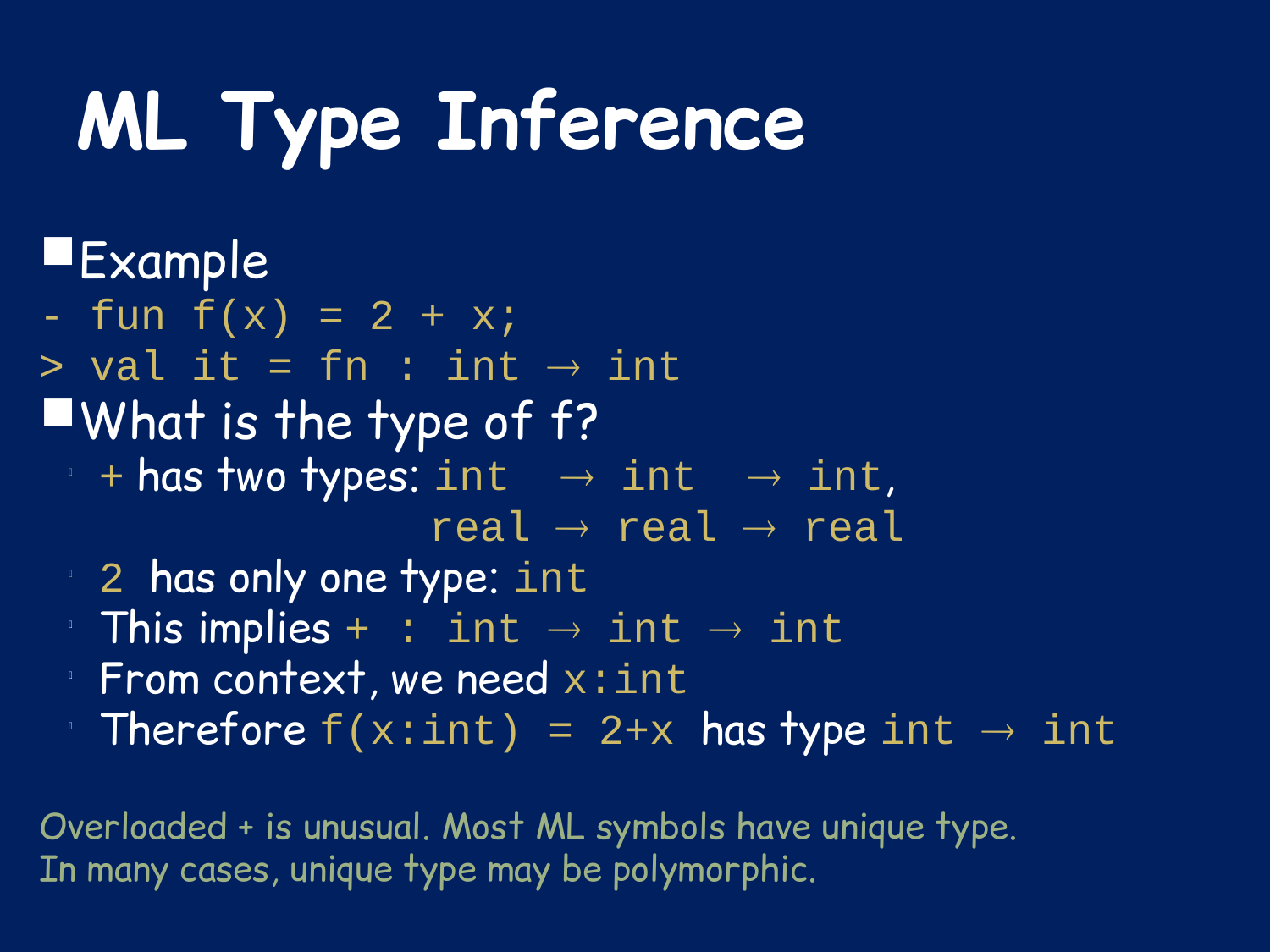

ML Type Inference
Example
- fun f(x) = 2 + x;
> val it = fn : int → int
What is the type of f?
+ has two types: int  → int  → int,                                   		      real → real → real
2 has only one type: int
This implies + : int → int → int
From context, we need x:int
Therefore f(x:int) = 2+x has type int → int

Overloaded + is unusual. Most ML symbols have unique type.
In many cases, unique type may be polymorphic.